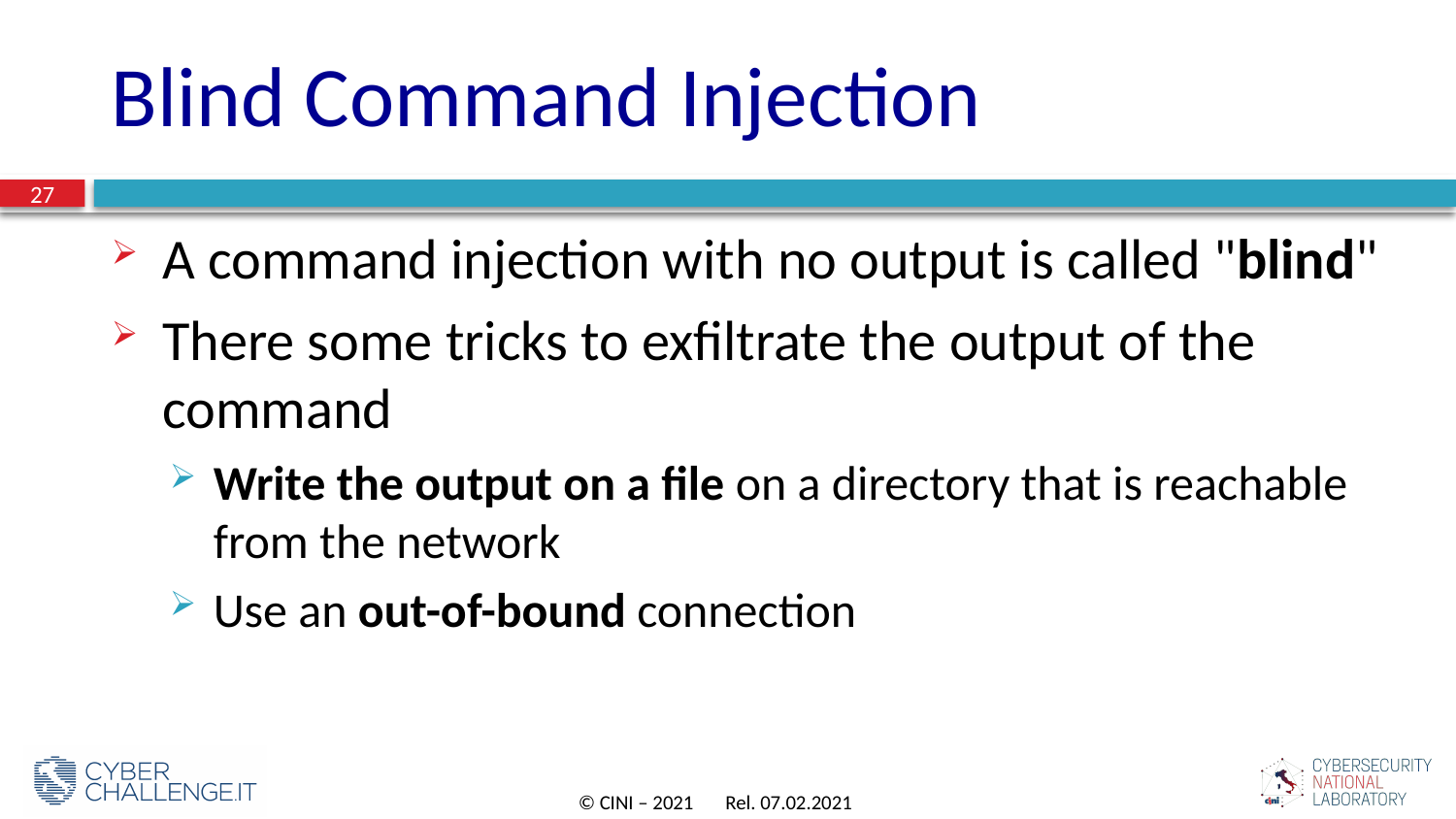

# Blind Command Injection
27
A command injection with no output is called "blind"
There some tricks to exfiltrate the output of the command
Write the output on a file on a directory that is reachable from the network
Use an out-of-bound connection